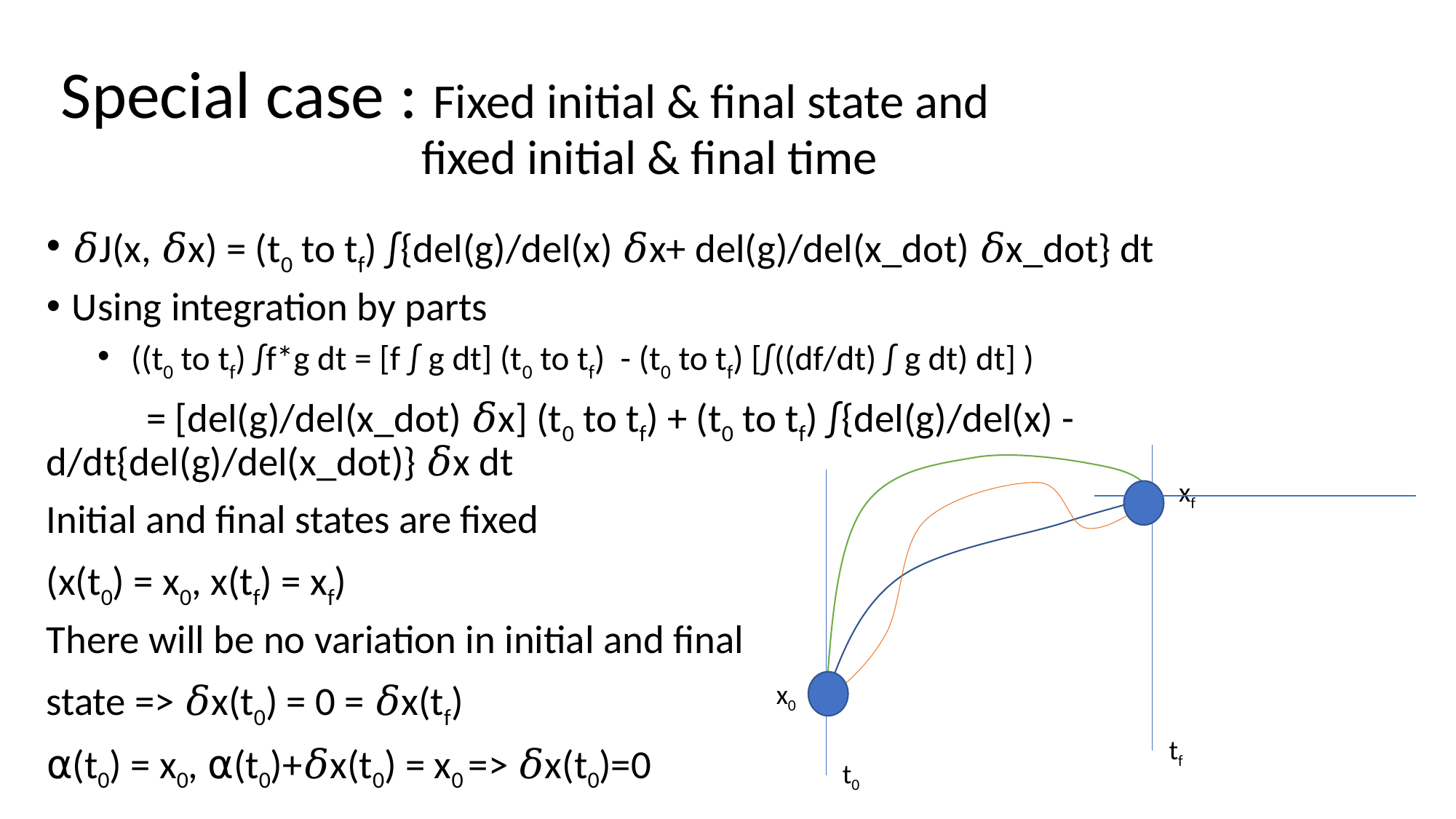

# Special case : Fixed initial & final state and fixed initial & final time
𝛿J(x, 𝛿x) = (t0 to tf) ∫{del(g)/del(x) 𝛿x+ del(g)/del(x_dot) 𝛿x_dot} dt
Using integration by parts
 ((t0 to tf) ∫f*g dt = [f ∫ g dt] (t0 to tf)  - (t0 to tf) [∫((df/dt) ∫ g dt) dt] )
           = [del(g)/del(x_dot) 𝛿x] (t0 to tf) + (t0 to tf) ∫{del(g)/del(x) - d/dt{del(g)/del(x_dot)} 𝛿x dt
Initial and final states are fixed
(x(t0) = x0, x(tf) = xf)
There will be no variation in initial and final
state => 𝛿x(t0) = 0 = 𝛿x(tf)
⍺(t0) = x0, ⍺(t0)+𝛿x(t0) = x0 => 𝛿x(t0)=0

xf

x0

tf
t0